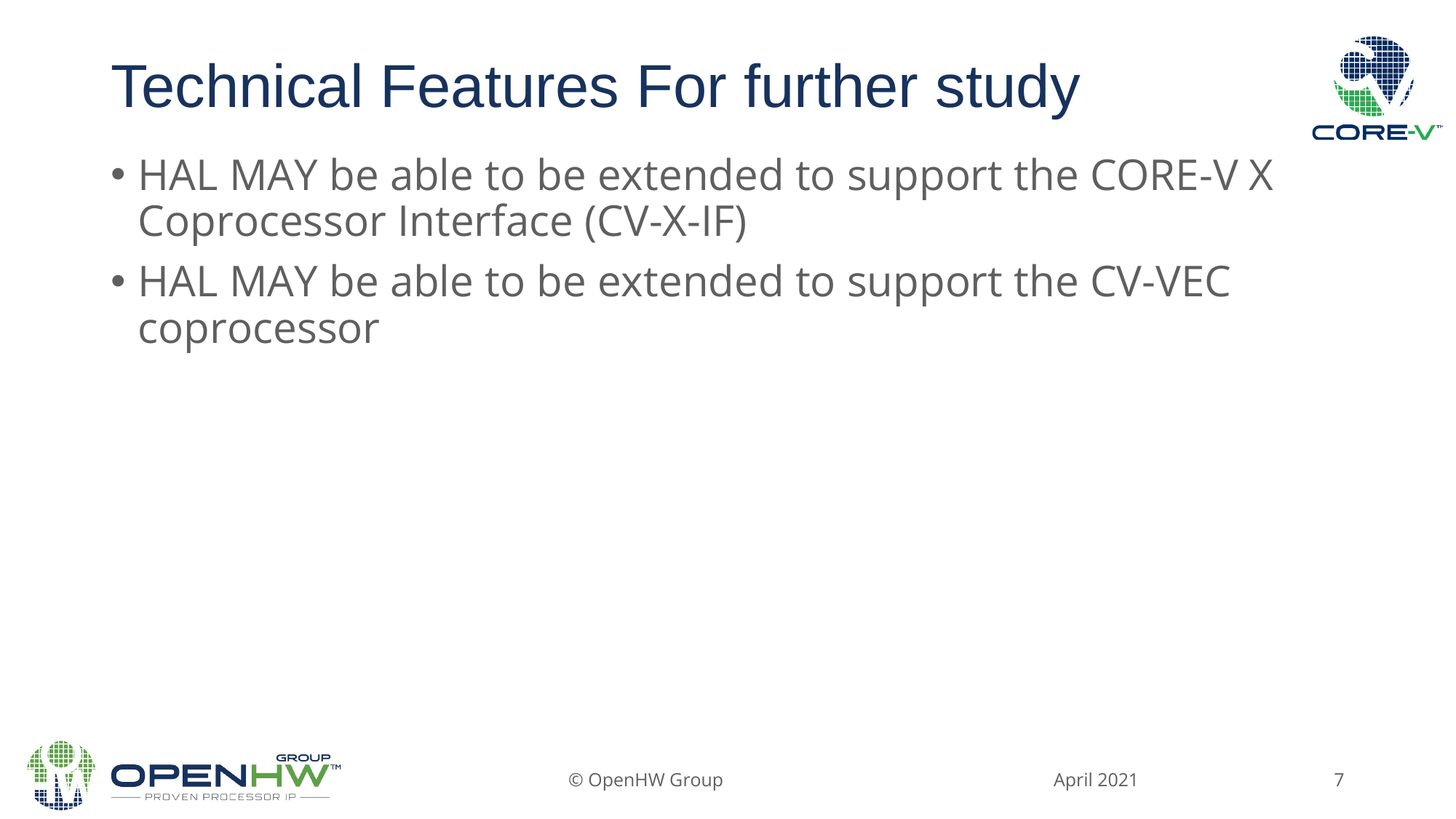

# Technical Features For further study
HAL MAY be able to be extended to support the CORE-V X Coprocessor Interface (CV-X-IF)
HAL MAY be able to be extended to support the CV-VEC coprocessor

April 2021
© OpenHW Group
7